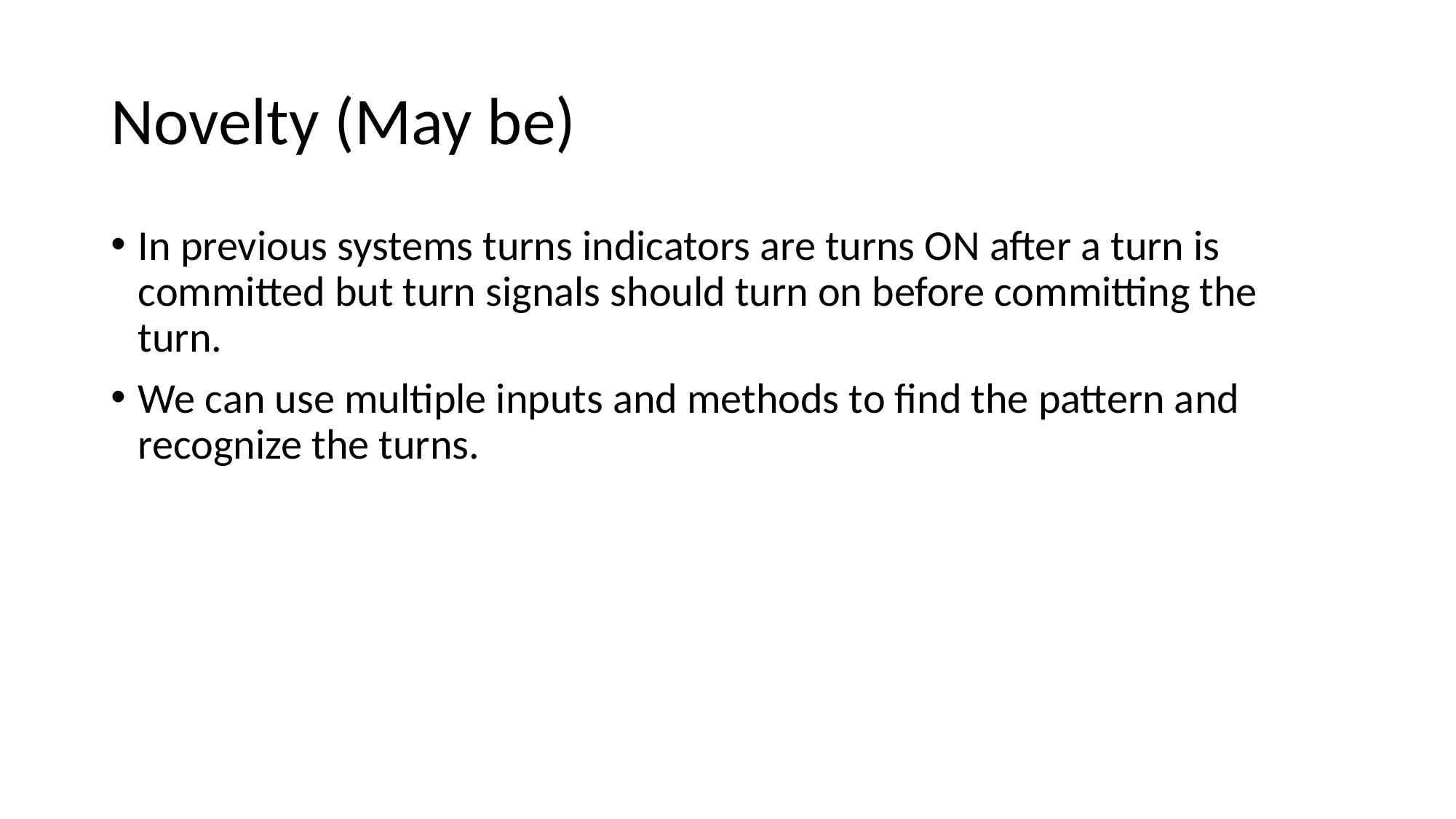

# Novelty (May be)
In previous systems turns indicators are turns ON after a turn is committed but turn signals should turn on before committing the turn.
We can use multiple inputs and methods to find the pattern and recognize the turns.